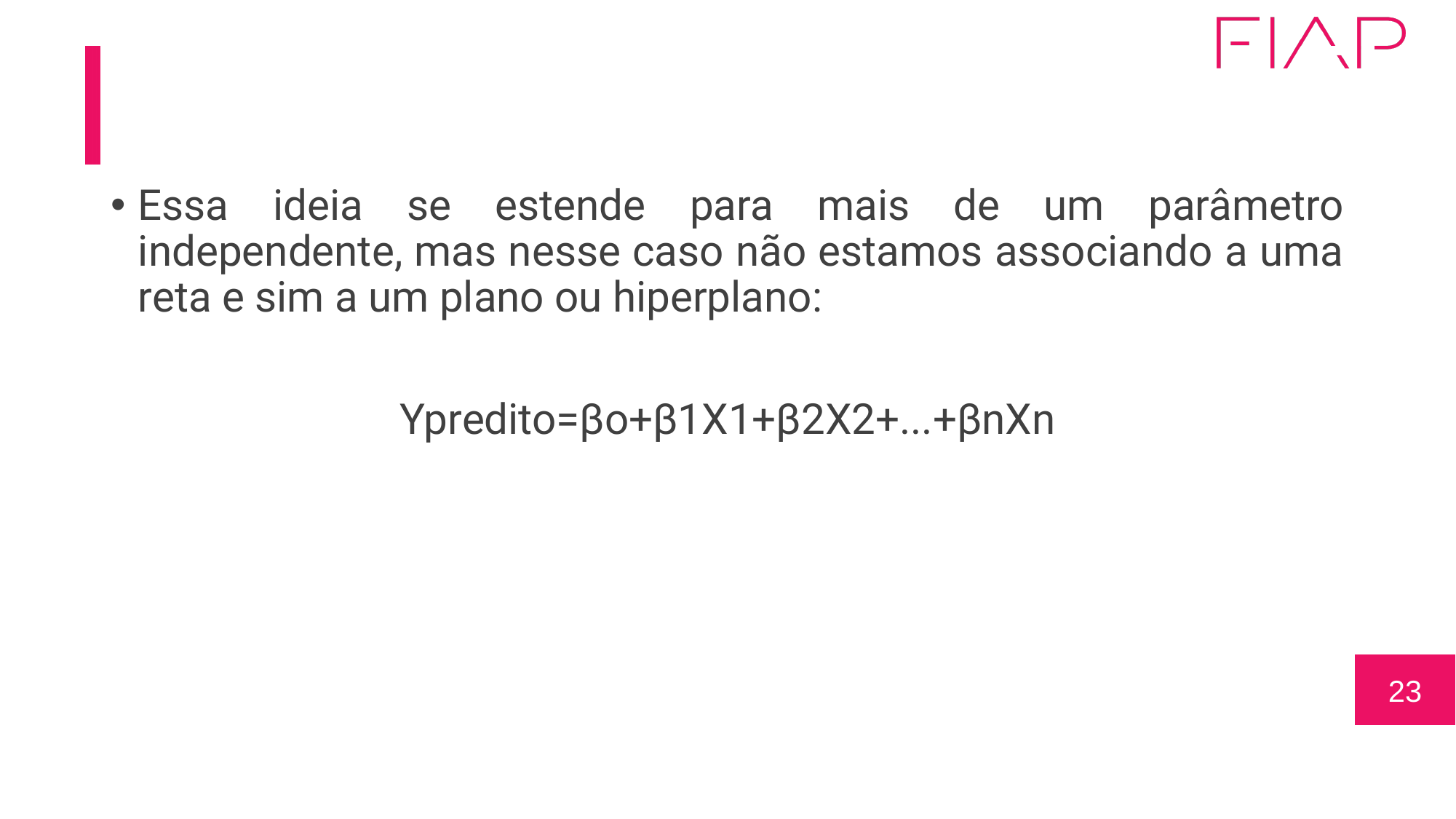

Essa ideia se estende para mais de um parâmetro independente, mas nesse caso não estamos associando a uma reta e sim a um plano ou hiperplano:

Ypredito=βo+β1X1+β2X2+...+βnXn

23